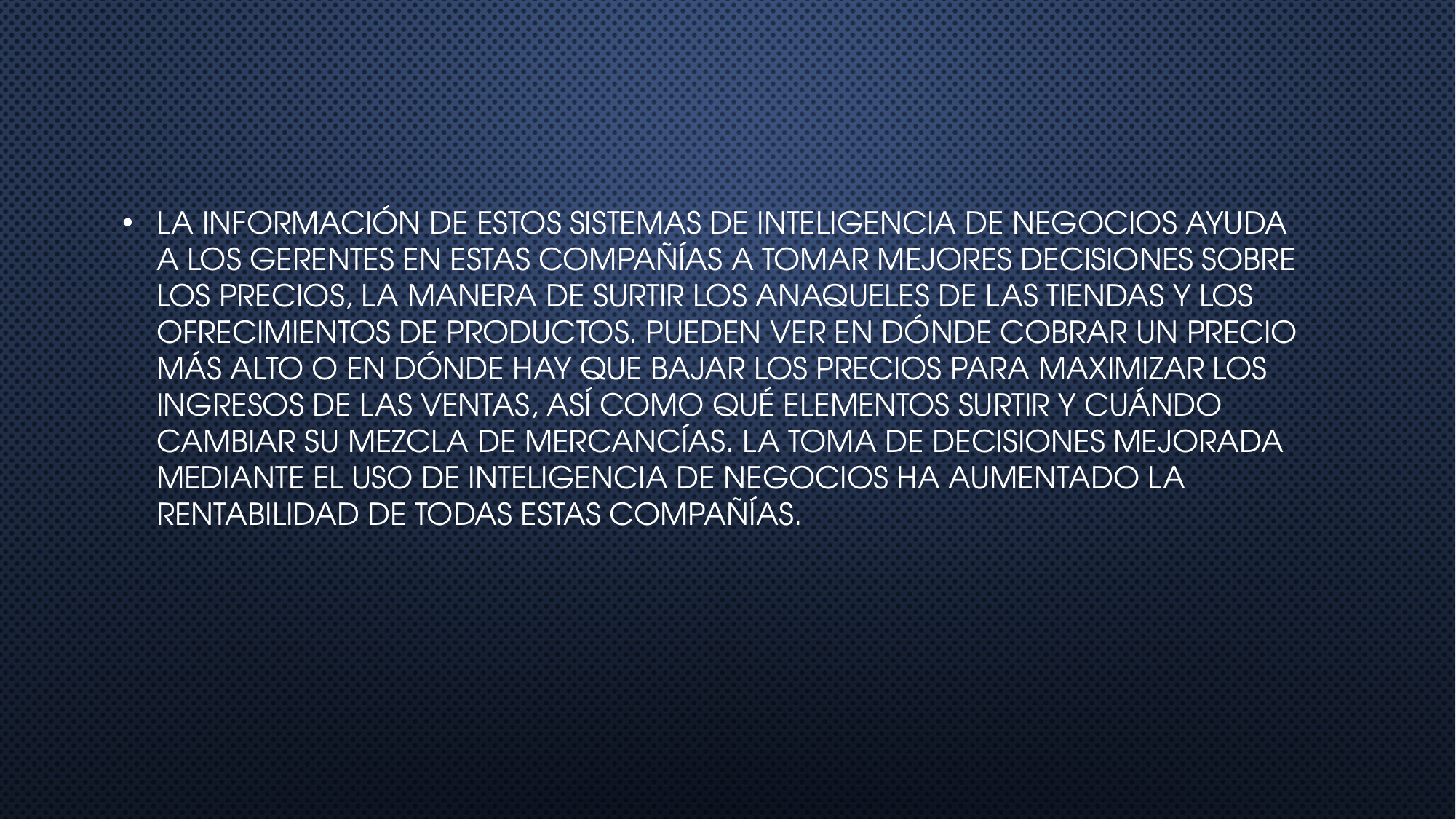

La información de estos sistemas de inteligencia de negocios ayuda a los gerentes en estas compañías a tomar mejores decisiones sobre los precios, la manera de surtir los anaqueles de las tiendas y los ofrecimientos de productos. Pueden ver en dónde cobrar un precio más alto o en dónde hay que bajar los precios para maximizar los ingresos de las ventas, así como qué elementos surtir y cuándo cambiar su mezcla de mercancías. La toma de decisiones mejorada mediante el uso de inteligencia de negocios ha aumentado la rentabilidad de todas estas compañías.